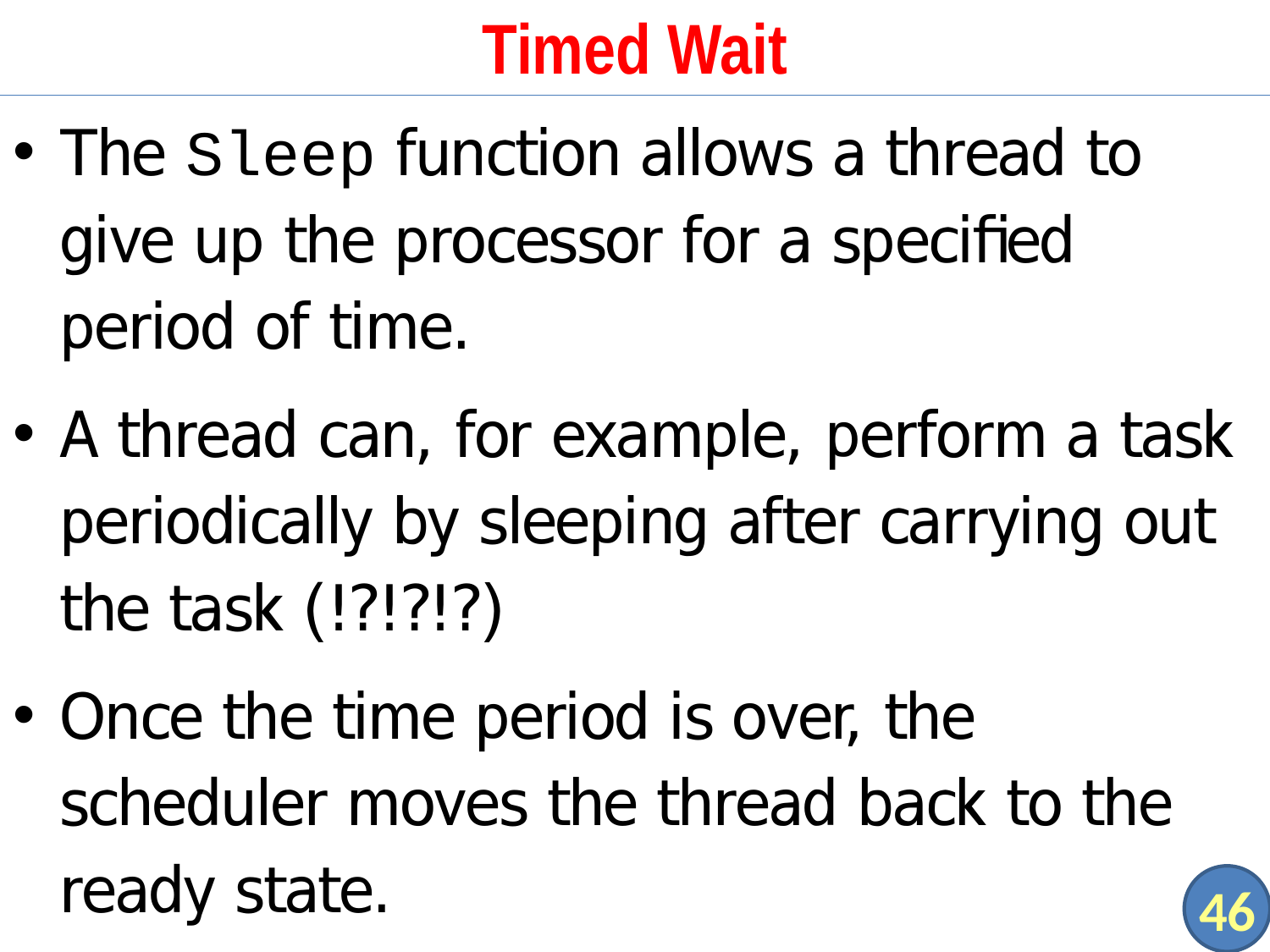

# Timed Wait
The Sleep function allows a thread to give up the processor for a specified period of time.
A thread can, for example, perform a task periodically by sleeping after carrying out the task (!?!?!?)
Once the time period is over, the scheduler moves the thread back to the ready state.
46